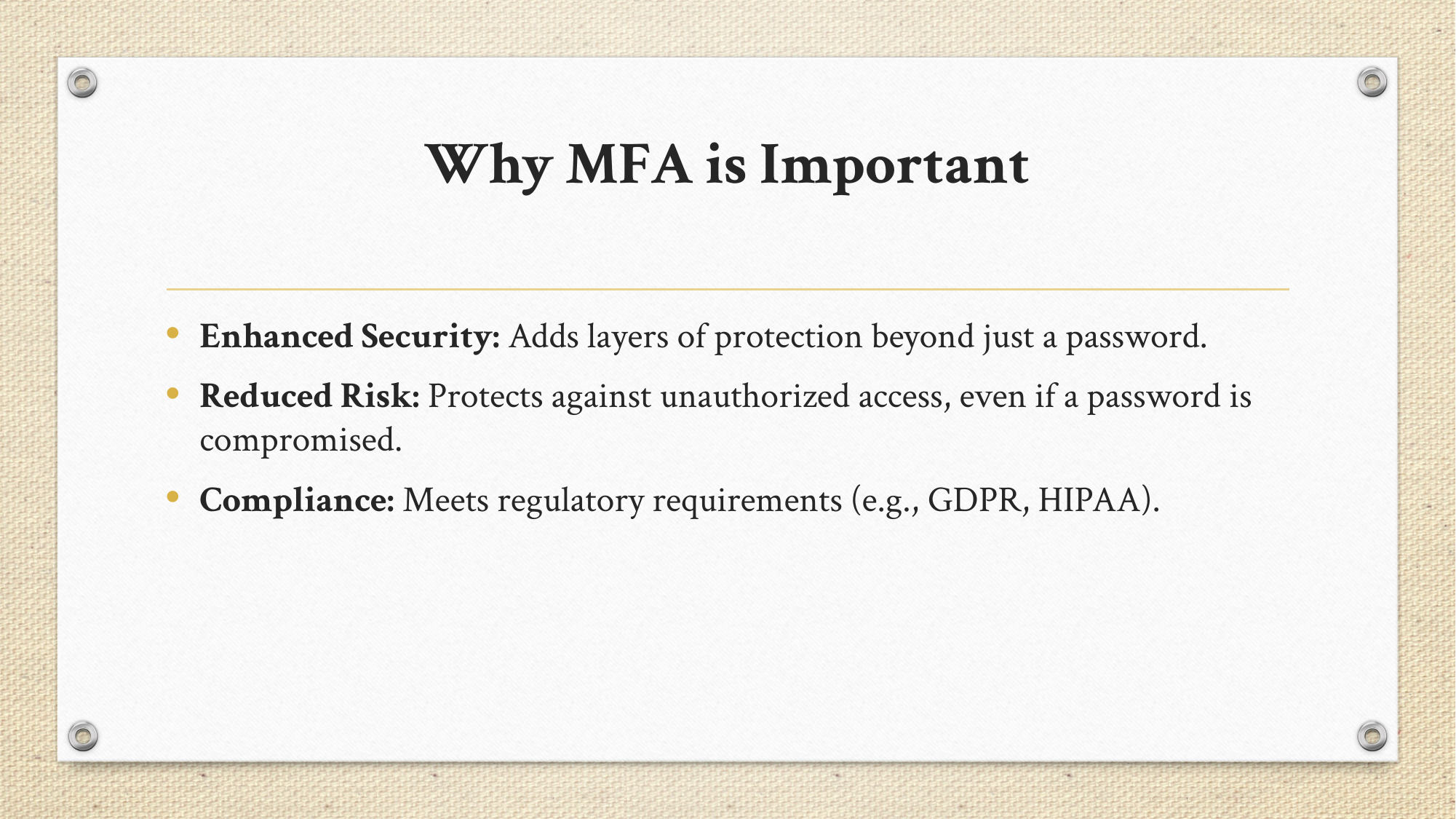

# Why MFA is Important
Enhanced Security: Adds layers of protection beyond just a password.
Reduced Risk: Protects against unauthorized access, even if a password is compromised.
Compliance: Meets regulatory requirements (e.g., GDPR, HIPAA).